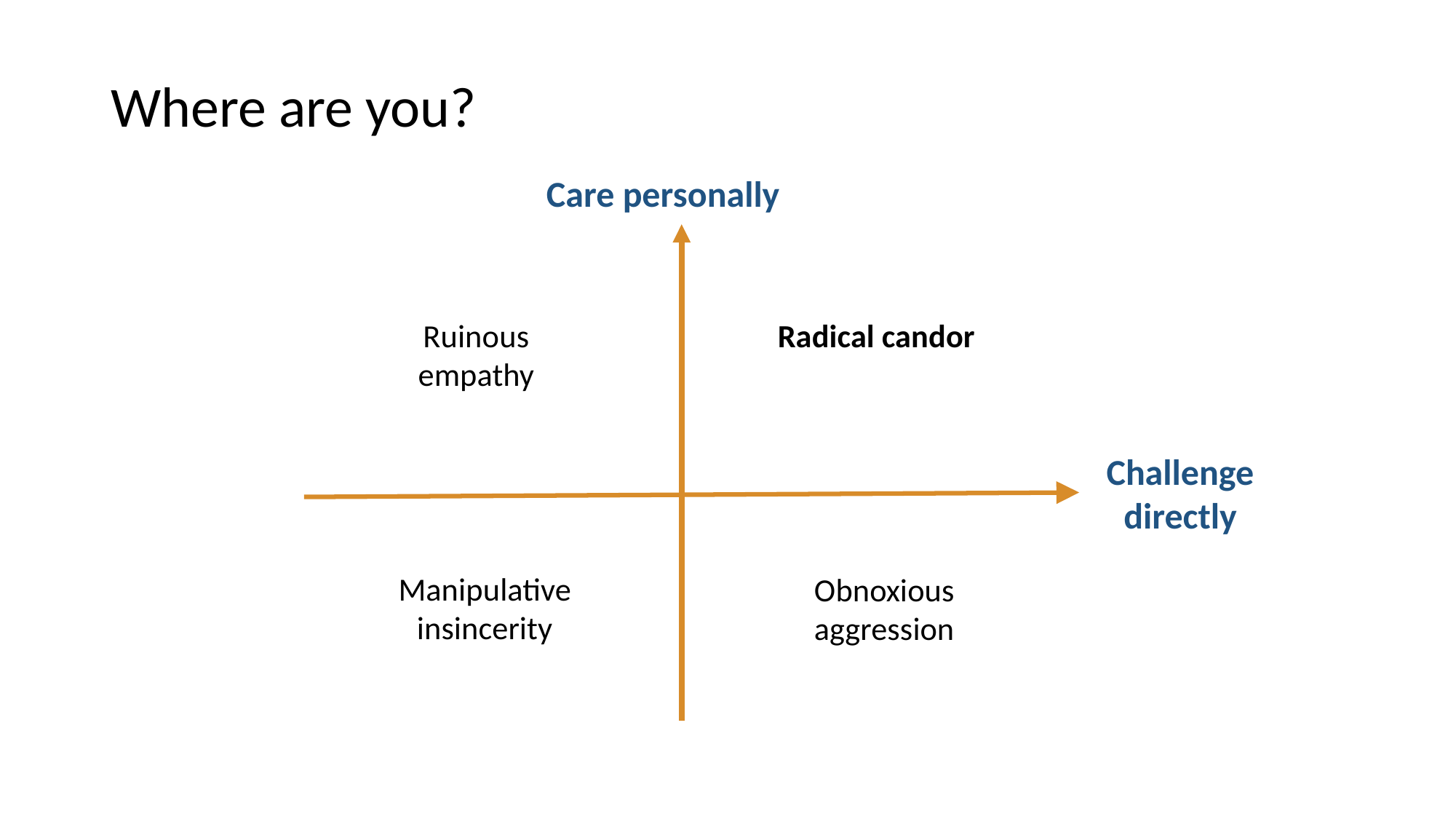

# Where are you?
Care personally
Ruinous empathy
Radical candor
Challenge directly
Manipulative insincerity
Obnoxious aggression